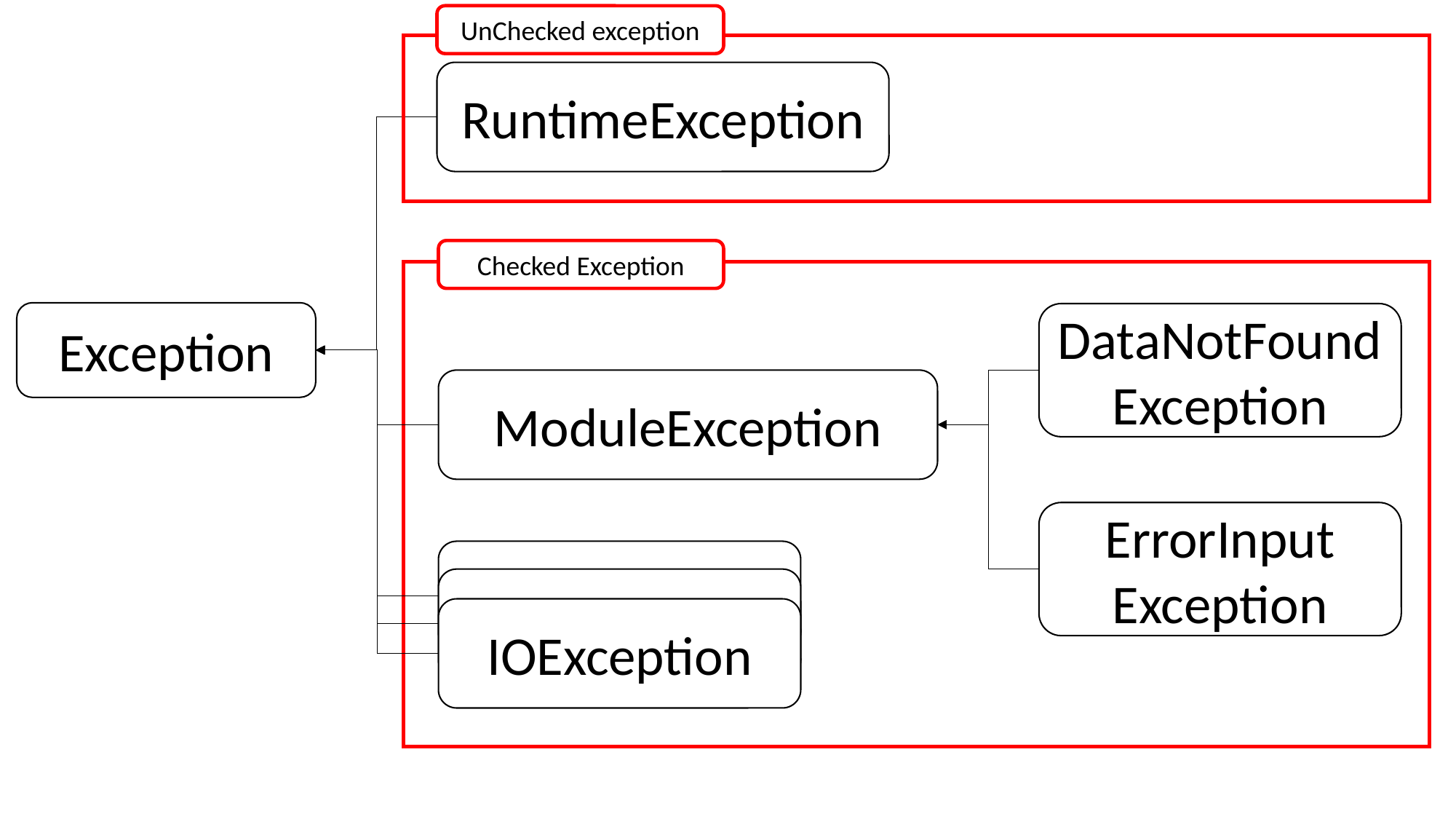

UnChecked exception

RuntimeException
Checked Exception

Exception
DataNotFoundException
ModuleException
ErrorInput
Exception
IOException
IOException
IOException